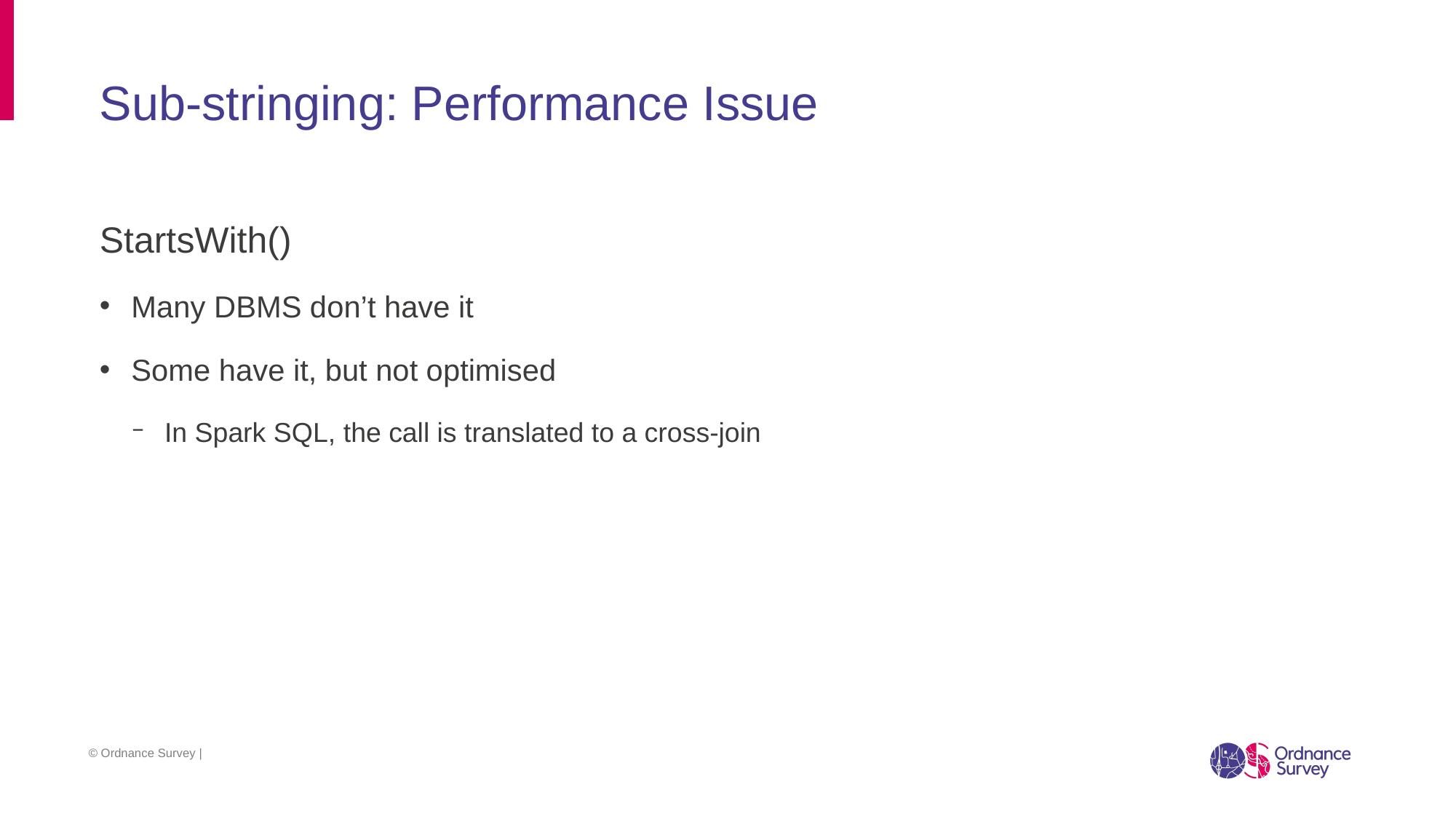

# Sub-stringing: Performance Issue
StartsWith()
Many DBMS don’t have it
Some have it, but not optimised
In Spark SQL, the call is translated to a cross-join